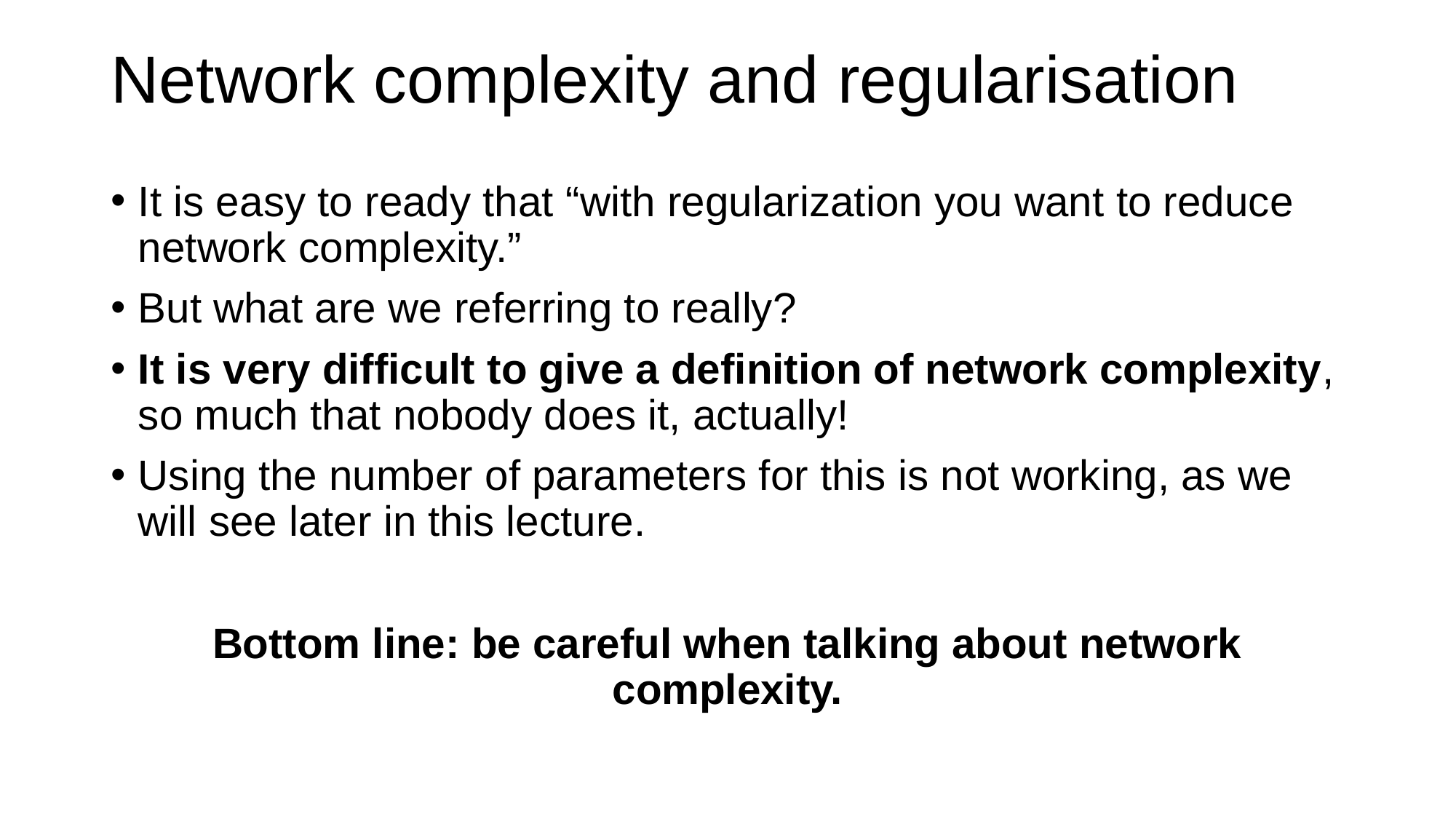

# Network complexity and regularisation
It is easy to ready that “with regularization you want to reduce network complexity.”
But what are we referring to really?
It is very difficult to give a definition of network complexity, so much that nobody does it, actually!
Using the number of parameters for this is not working, as we will see later in this lecture.

Bottom line: be careful when talking about network complexity.